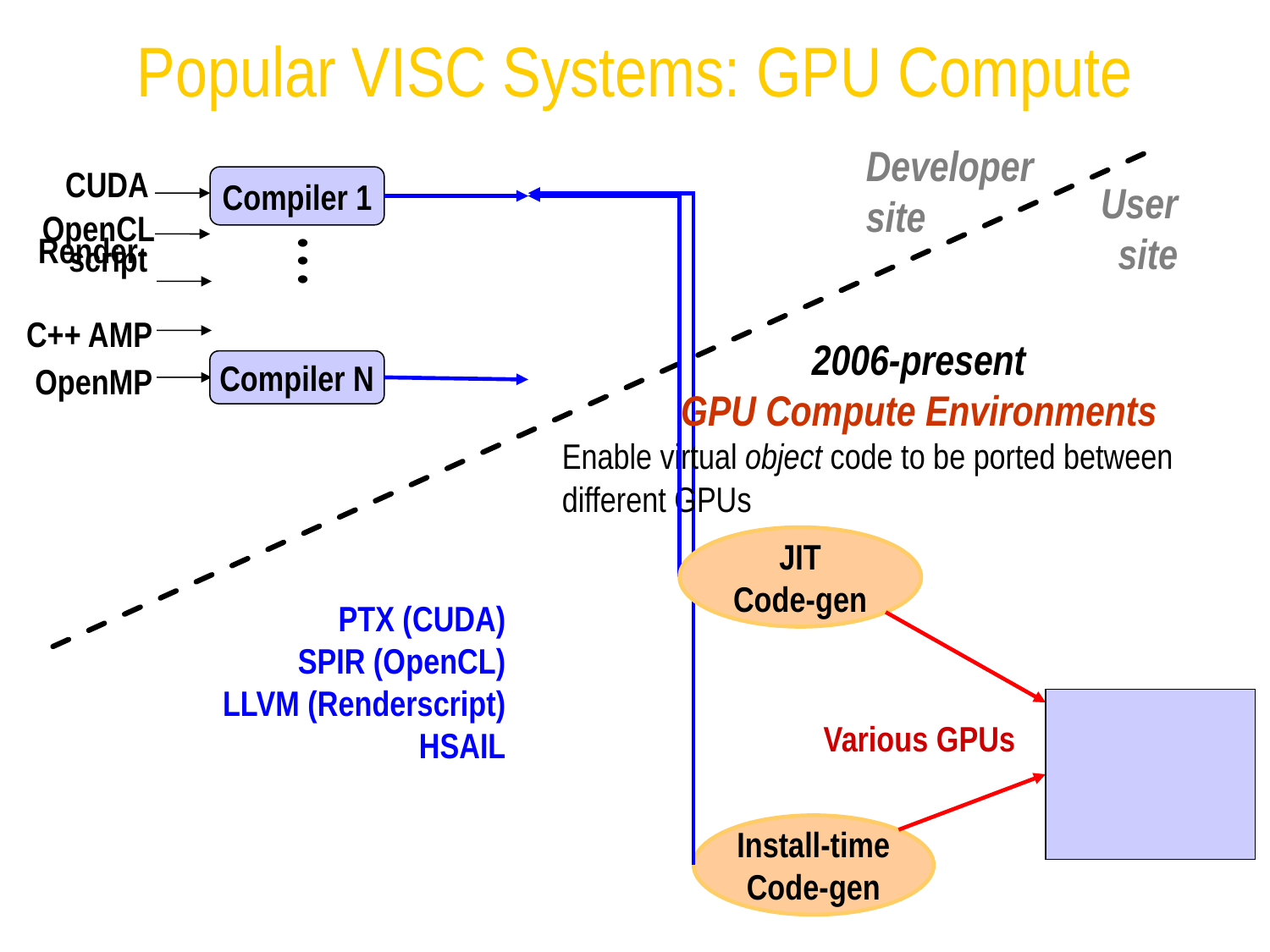

Popular VISC Systems: GPU Compute
PL/1

Developer
site

CUDA
Compiler 1
User
site

OpenCL

• • •
Render-script

C++ AMP

2006-present
GPU Compute Environments
Enable virtual object code to be ported between different GPUs

Compiler N
OpenMP

JIT
Code-gen
PTX (CUDA)
SPIR (OpenCL)
LLVM (Renderscript)
HSAIL

                   Various GPUs

Install-time
Code-gen